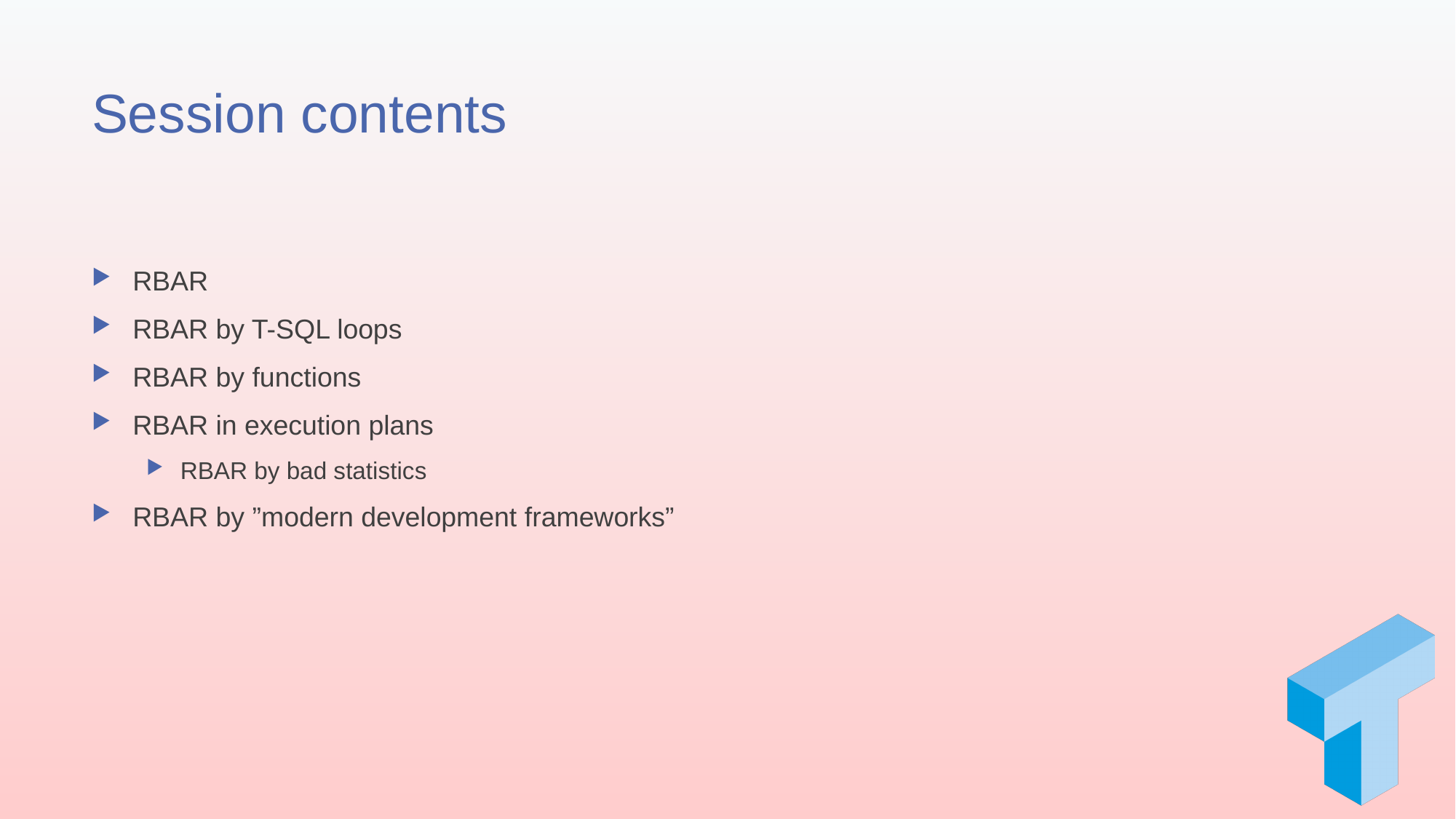

# Session contents
RBAR
RBAR by T-SQL loops
RBAR by functions
RBAR in execution plans
RBAR by bad statistics
RBAR by ”modern development frameworks”